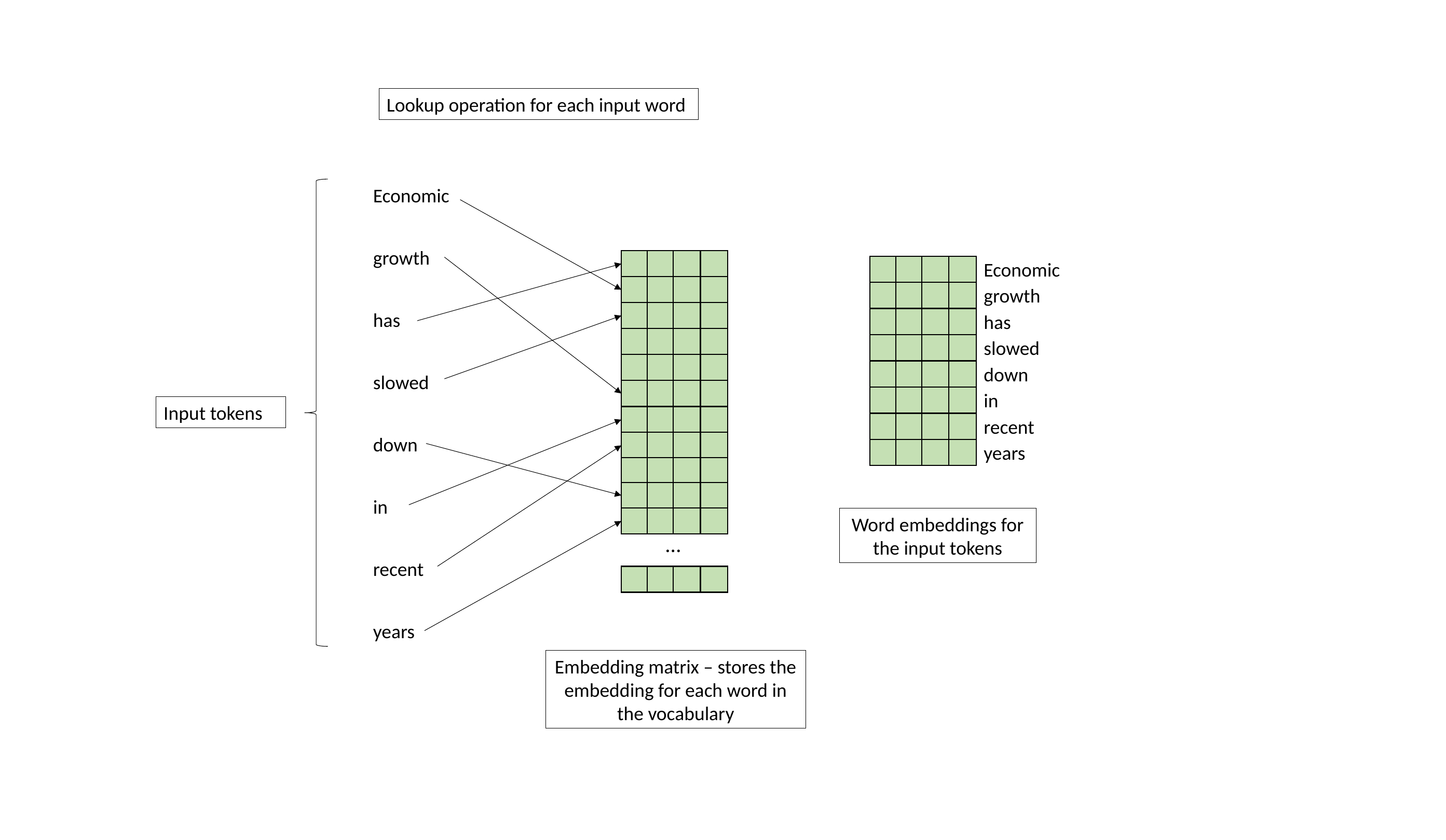

Lookup operation for each input word

Economic
growth

Economic

growth

has
has

slowed

down

slowed

in

Input tokens

recent

down

years

in

Word embeddings for the input tokens
…
recent

years
Embedding matrix – stores the embedding for each word in the vocabulary